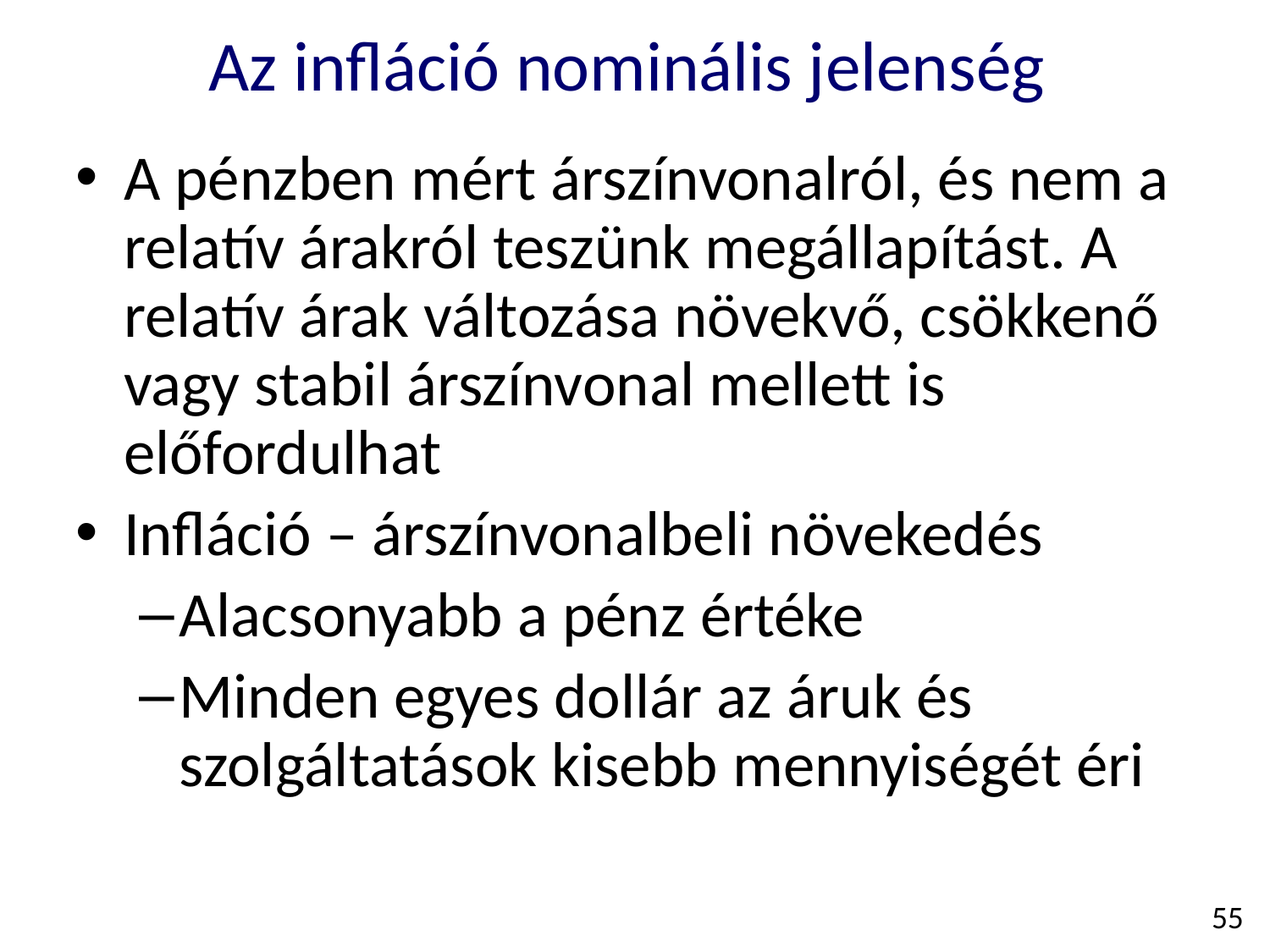

Az infláció nominális jelenség
A pénzben mért árszínvonalról, és nem a relatív árakról teszünk megállapítást. A relatív árak változása növekvő, csökkenő vagy stabil árszínvonal mellett is előfordulhat
Infláció – árszínvonalbeli növekedés
Alacsonyabb a pénz értéke
Minden egyes dollár az áruk és szolgáltatások kisebb mennyiségét éri

55